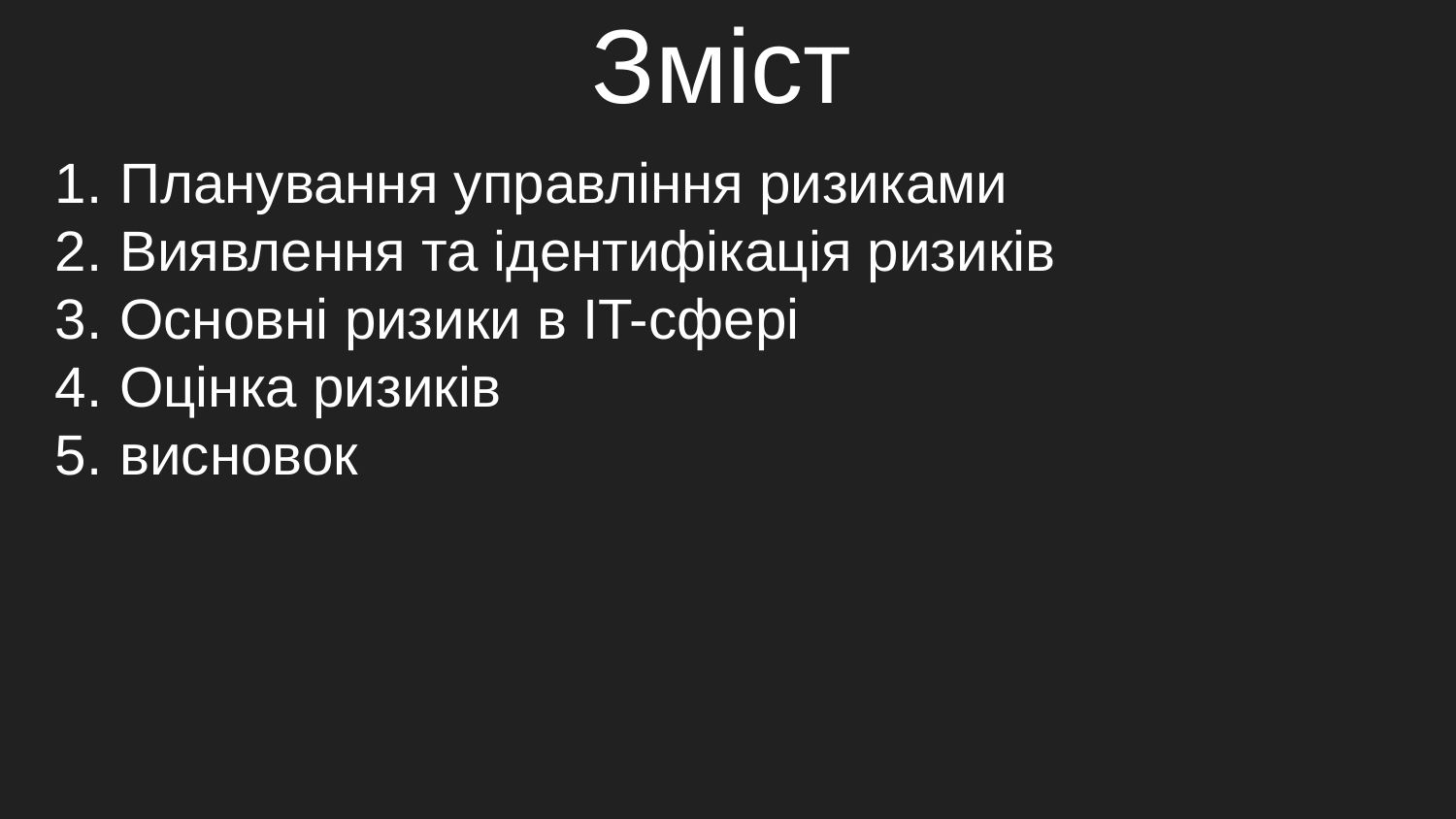

# Зміст
Планування управління ризиками
Виявлення та ідентифікація ризиків
Основні ризики в IT-сфері
Оцінка ризиків
висновок